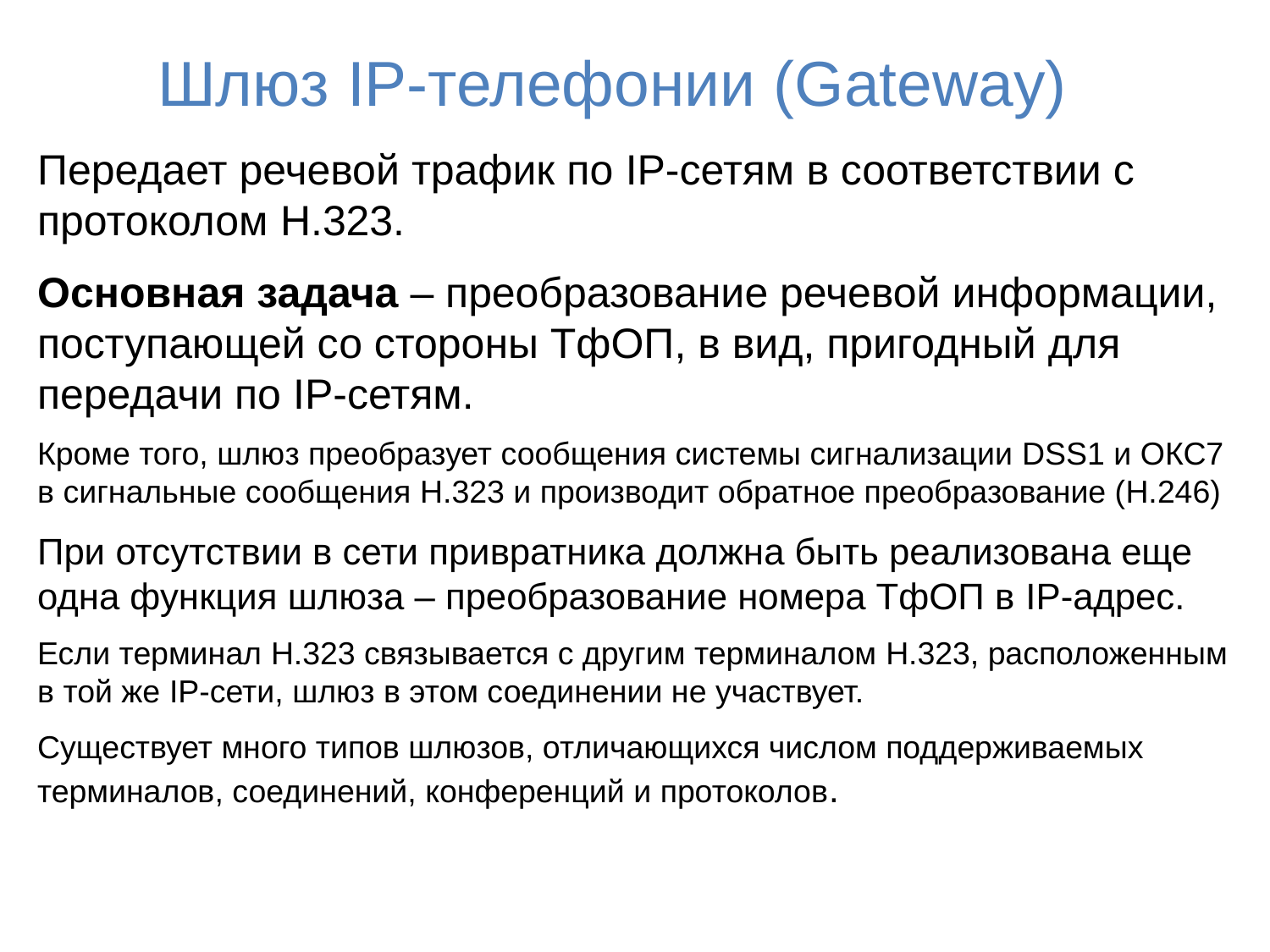

Шлюз IP-телефонии (Gateway)
Передает речевой трафик по IP-сетям в соответствии с протоколом H.323.
Основная задача – преобразование речевой информации, поступающей со стороны ТфОП, в вид, пригодный для передачи по IP-сетям.
Кроме того, шлюз преобразует сообщения системы сигнализации DSS1 и ОКС7 в сигнальные сообщения H.323 и производит обратное преобразование (H.246)
При отсутствии в сети привратника должна быть реализована еще одна функция шлюза – преобразование номера ТфОП в IP-адрес.
Если терминал H.323 связывается с другим терминалом H.323, расположенным в той же IP-сети, шлюз в этом соединении не участвует.
Существует много типов шлюзов, отличающихся числом поддерживаемых терминалов, соединений, конференций и протоколов.